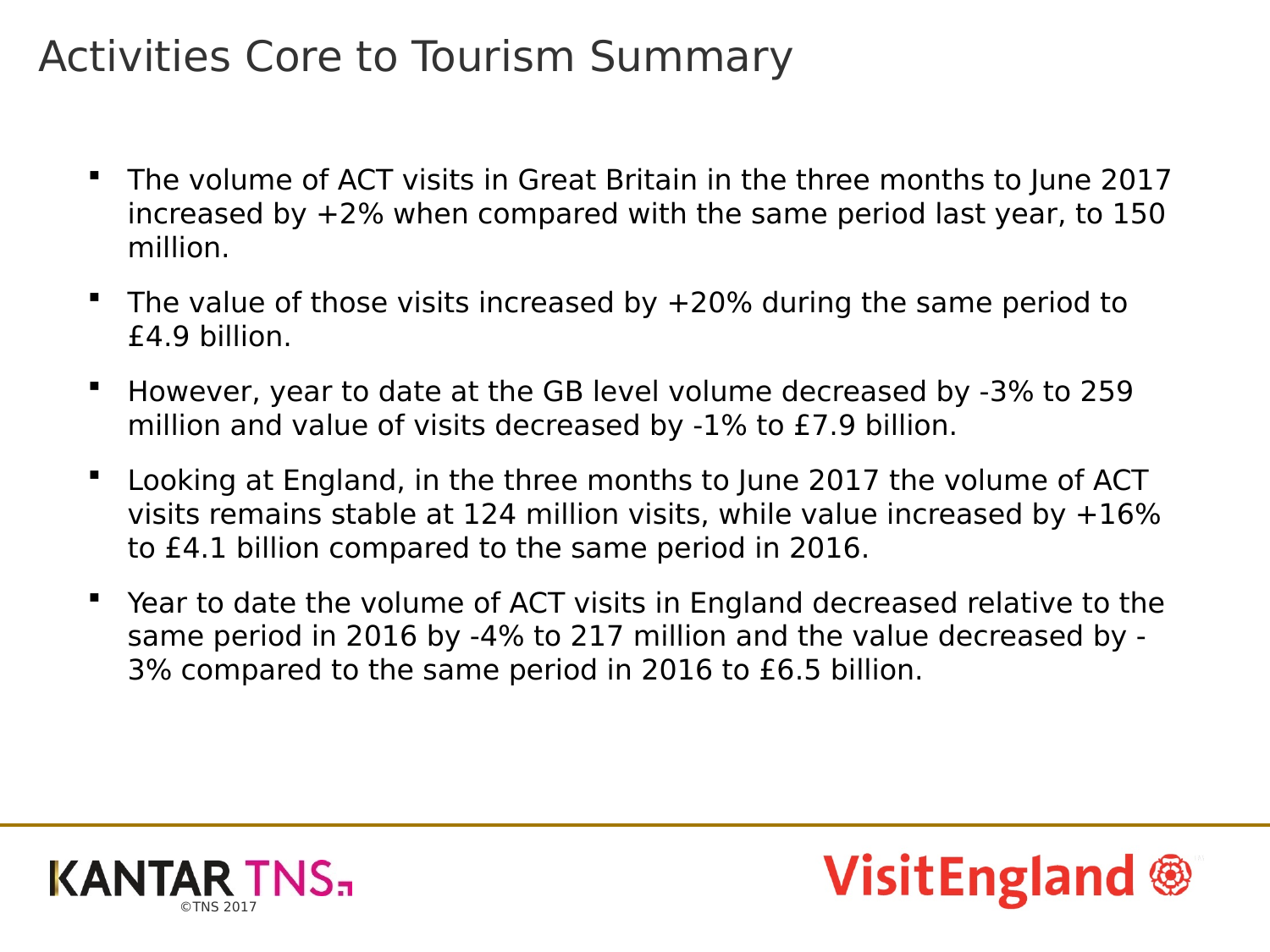

# Activities Core to Tourism Summary
The volume of ACT visits in Great Britain in the three months to June 2017 increased by +2% when compared with the same period last year, to 150 million.
The value of those visits increased by +20% during the same period to £4.9 billion.
However, year to date at the GB level volume decreased by -3% to 259 million and value of visits decreased by -1% to £7.9 billion.
Looking at England, in the three months to June 2017 the volume of ACT visits remains stable at 124 million visits, while value increased by +16% to £4.1 billion compared to the same period in 2016.
Year to date the volume of ACT visits in England decreased relative to the same period in 2016 by -4% to 217 million and the value decreased by -3% compared to the same period in 2016 to £6.5 billion.